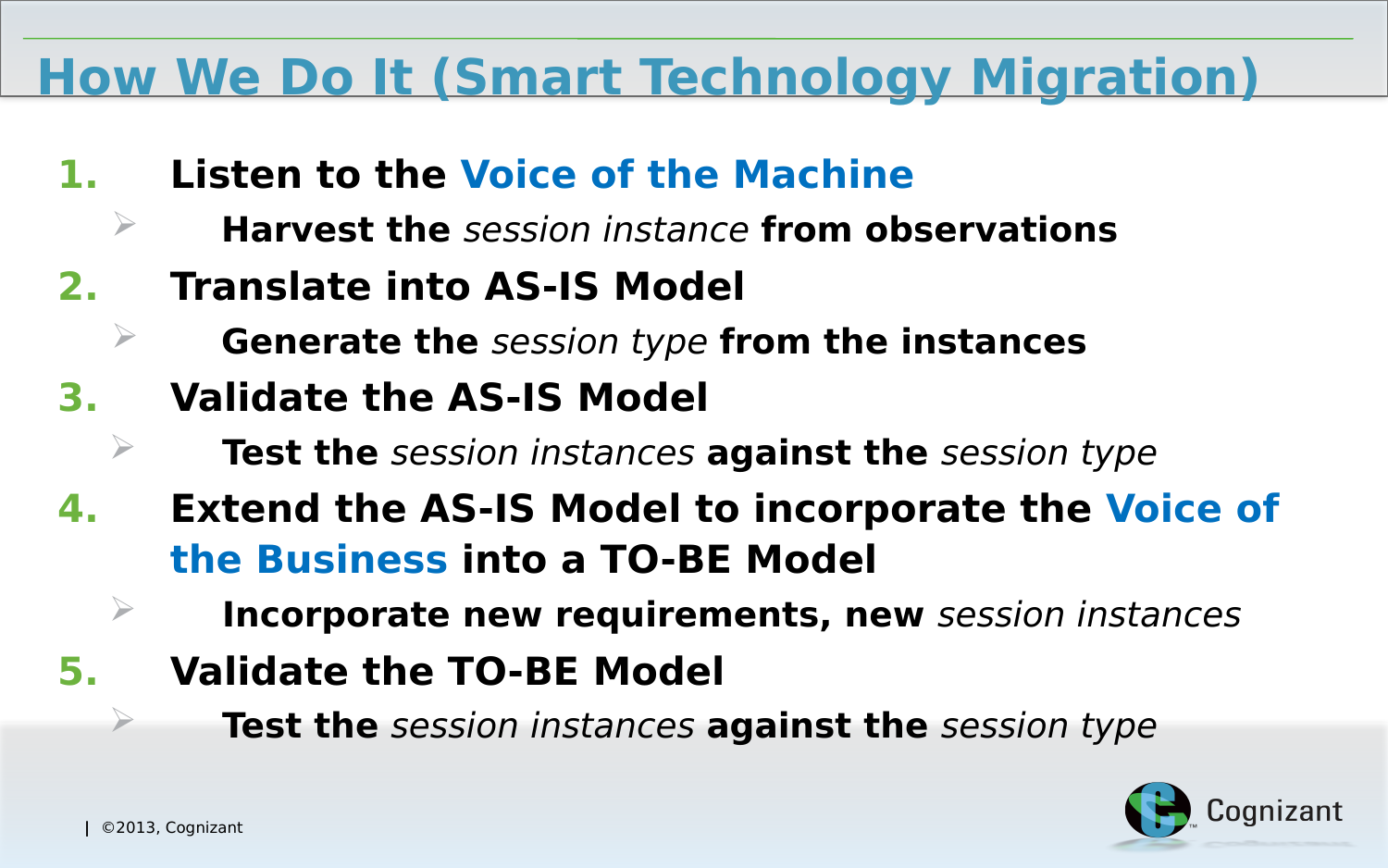

# How We Do It (Smart Technology Migration)
Listen to the Voice of the Machine
Harvest the session instance from observations
Translate into AS-IS Model
Generate the session type from the instances
Validate the AS-IS Model
Test the session instances against the session type
Extend the AS-IS Model to incorporate the Voice of the Business into a TO-BE Model
Incorporate new requirements, new session instances
Validate the TO-BE Model
Test the session instances against the session type